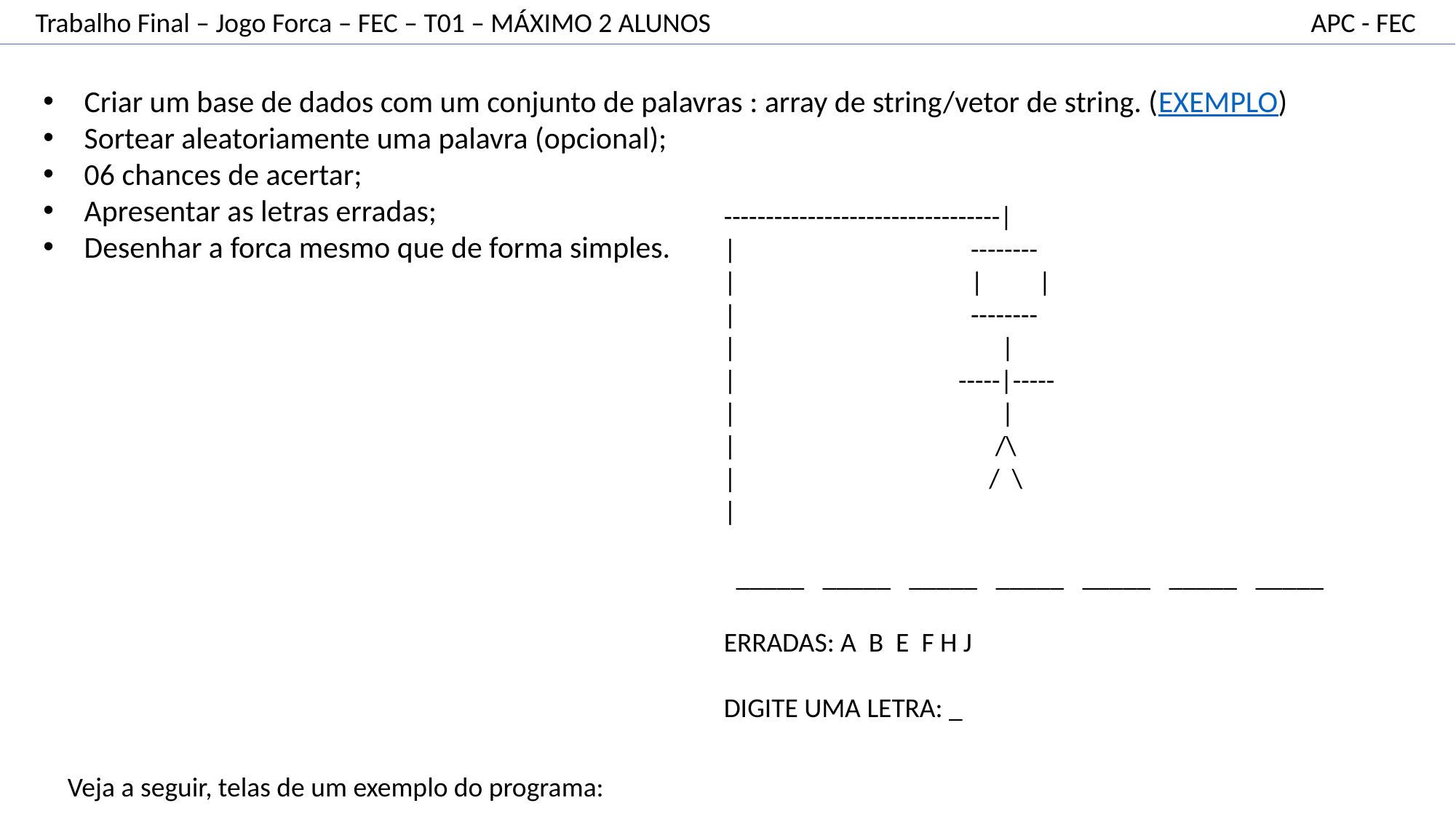

Trabalho Final – Jogo Forca – FEC – T01 – MÁXIMO 2 ALUNOS
APC - FEC

Criar um base de dados com um conjunto de palavras : array de string/vetor de string. (EXEMPLO)
Sortear aleatoriamente uma palavra (opcional);
06 chances de acertar;
Apresentar as letras erradas;
Desenhar a forca mesmo que de forma simples.

---------------------------------|
|                                      --------
|                                      |         |
|                                      --------
|                                           |
|                                    -----|-----
|                                           |
|                                          /\
|                                         /  \
|

  _____   _____   _____   _____   _____   _____   _____

ERRADAS: A  B  E  F H J

DIGITE UMA LETRA: _

Veja a seguir, telas de um exemplo do programa: